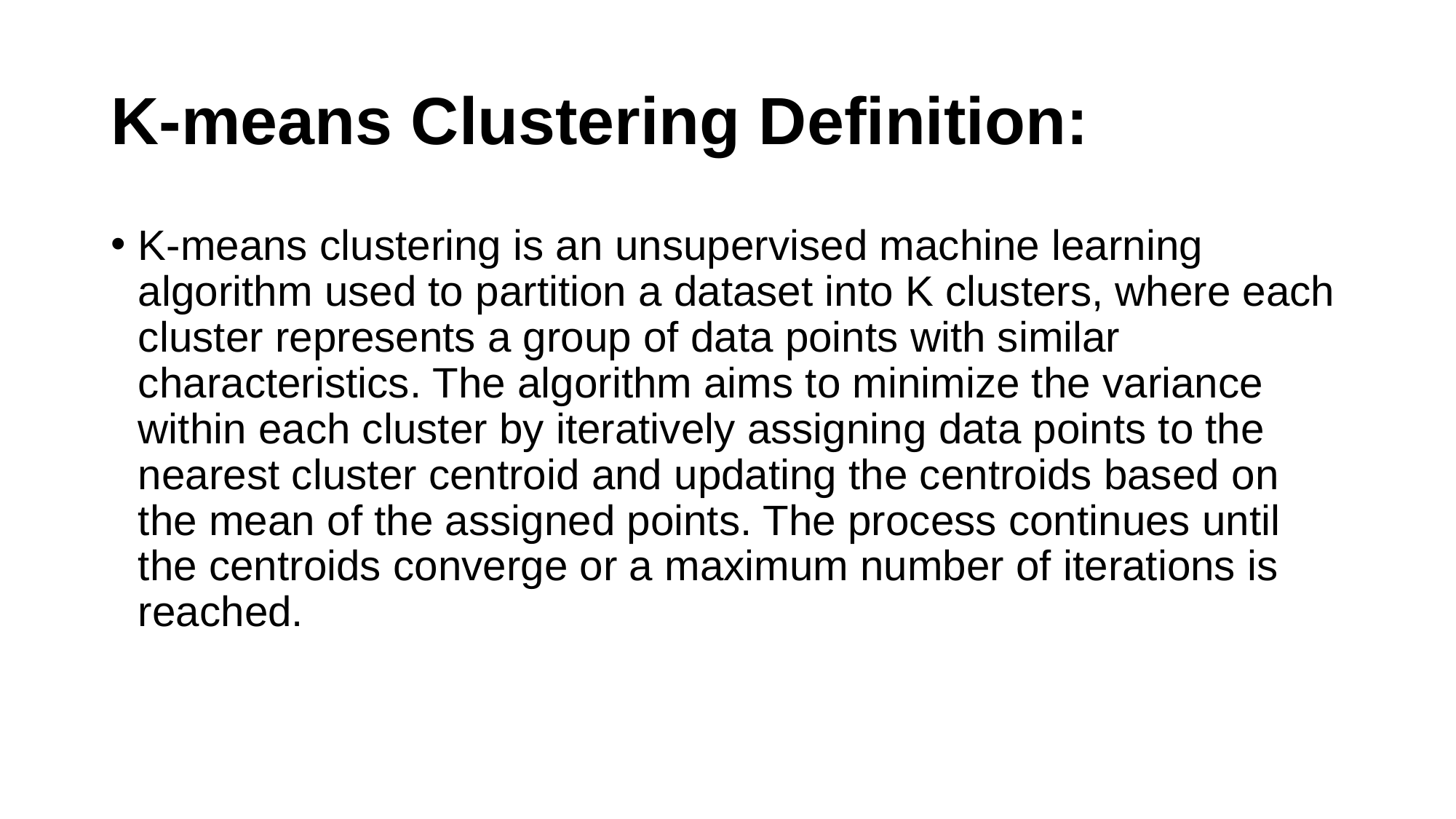

# K-means Clustering Definition:
K-means clustering is an unsupervised machine learning algorithm used to partition a dataset into K clusters, where each cluster represents a group of data points with similar characteristics. The algorithm aims to minimize the variance within each cluster by iteratively assigning data points to the nearest cluster centroid and updating the centroids based on the mean of the assigned points. The process continues until the centroids converge or a maximum number of iterations is reached.